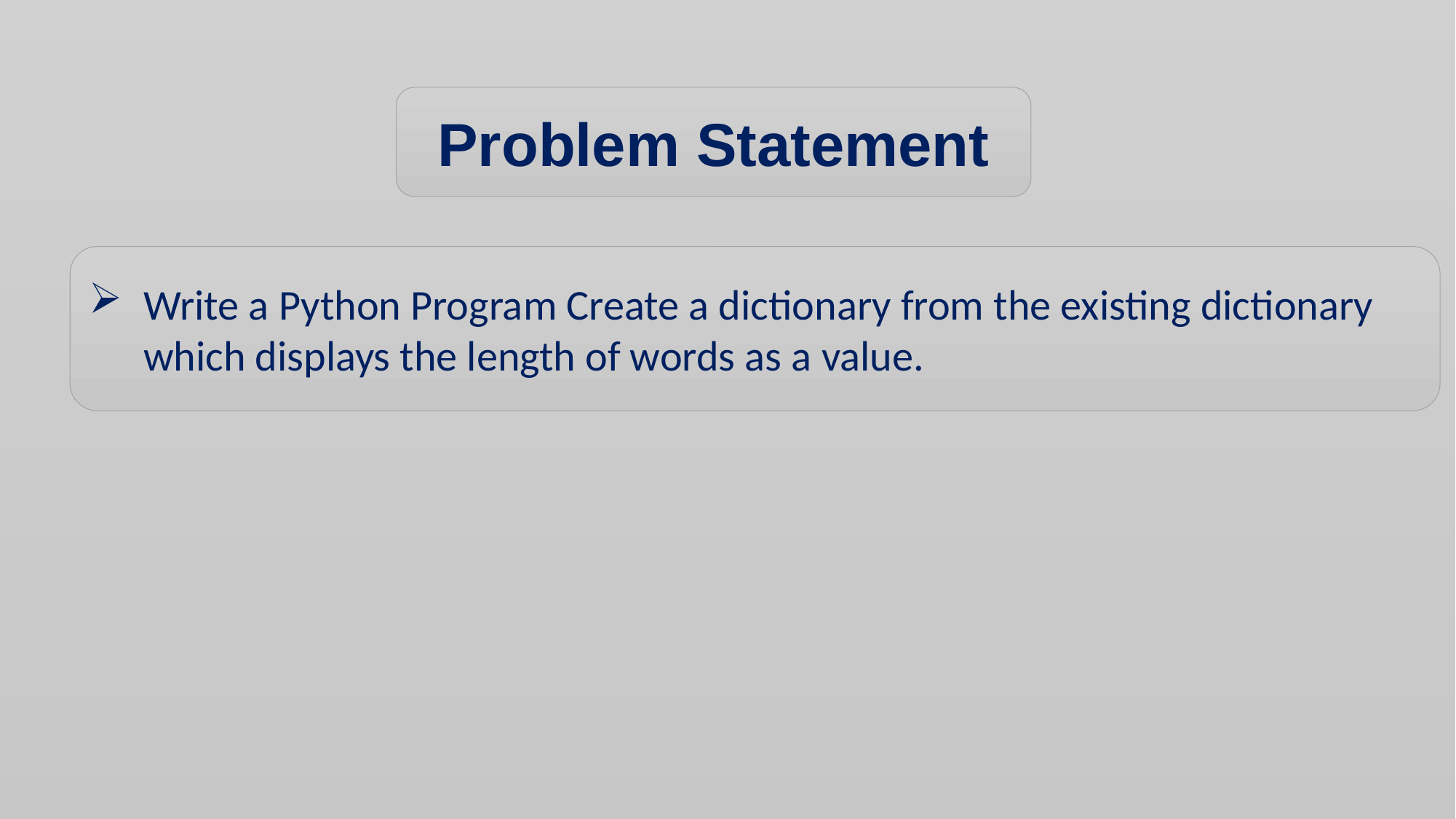

Problem Statement
Write a Python Program Create a dictionary from the existing dictionary which displays the length of words as a value.